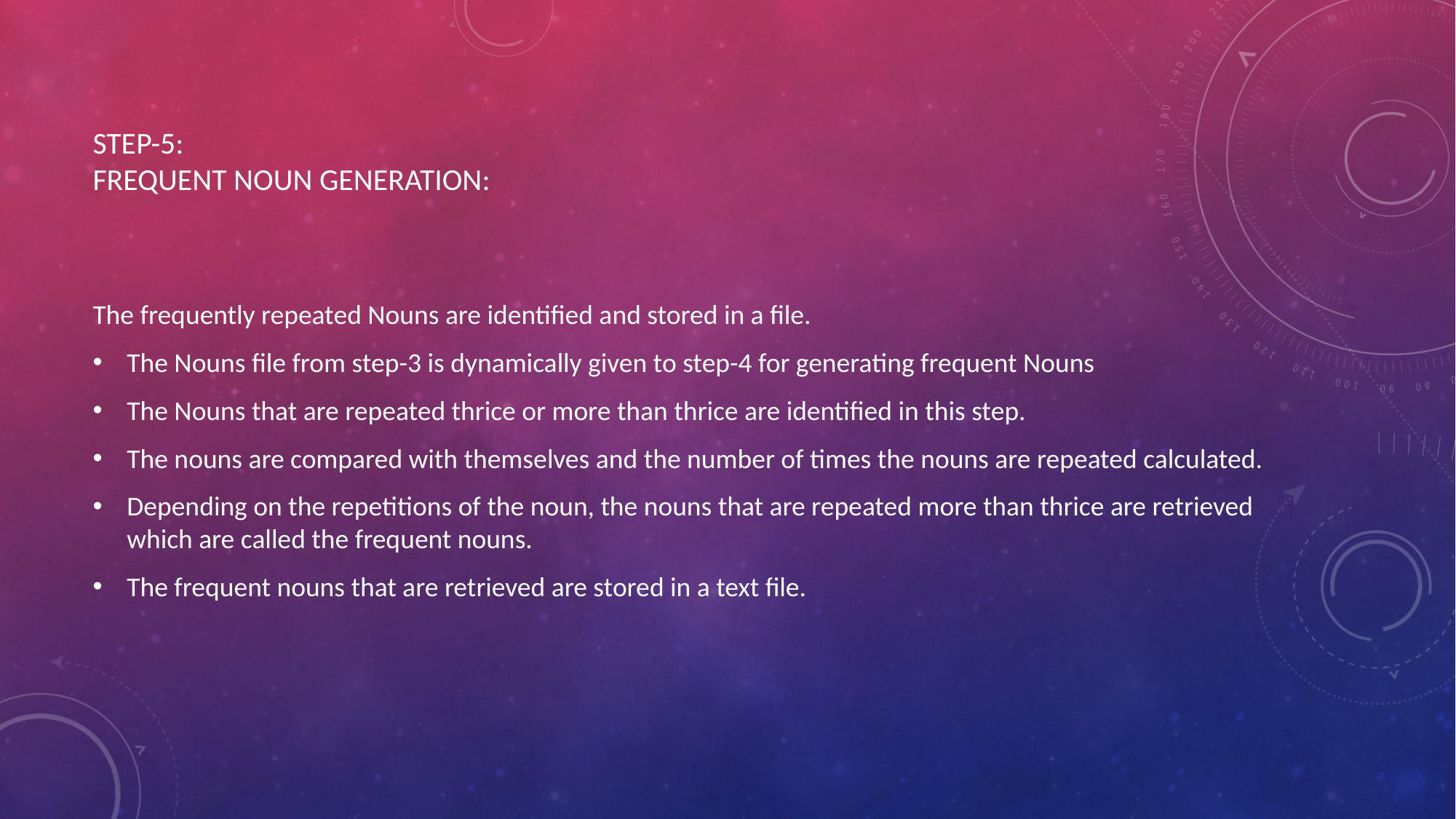

# Step-5: Frequent Noun Generation:
The frequently repeated Nouns are identified and stored in a file.
The Nouns file from step-3 is dynamically given to step-4 for generating frequent Nouns
The Nouns that are repeated thrice or more than thrice are identified in this step.
The nouns are compared with themselves and the number of times the nouns are repeated calculated.
Depending on the repetitions of the noun, the nouns that are repeated more than thrice are retrieved which are called the frequent nouns.
The frequent nouns that are retrieved are stored in a text file.